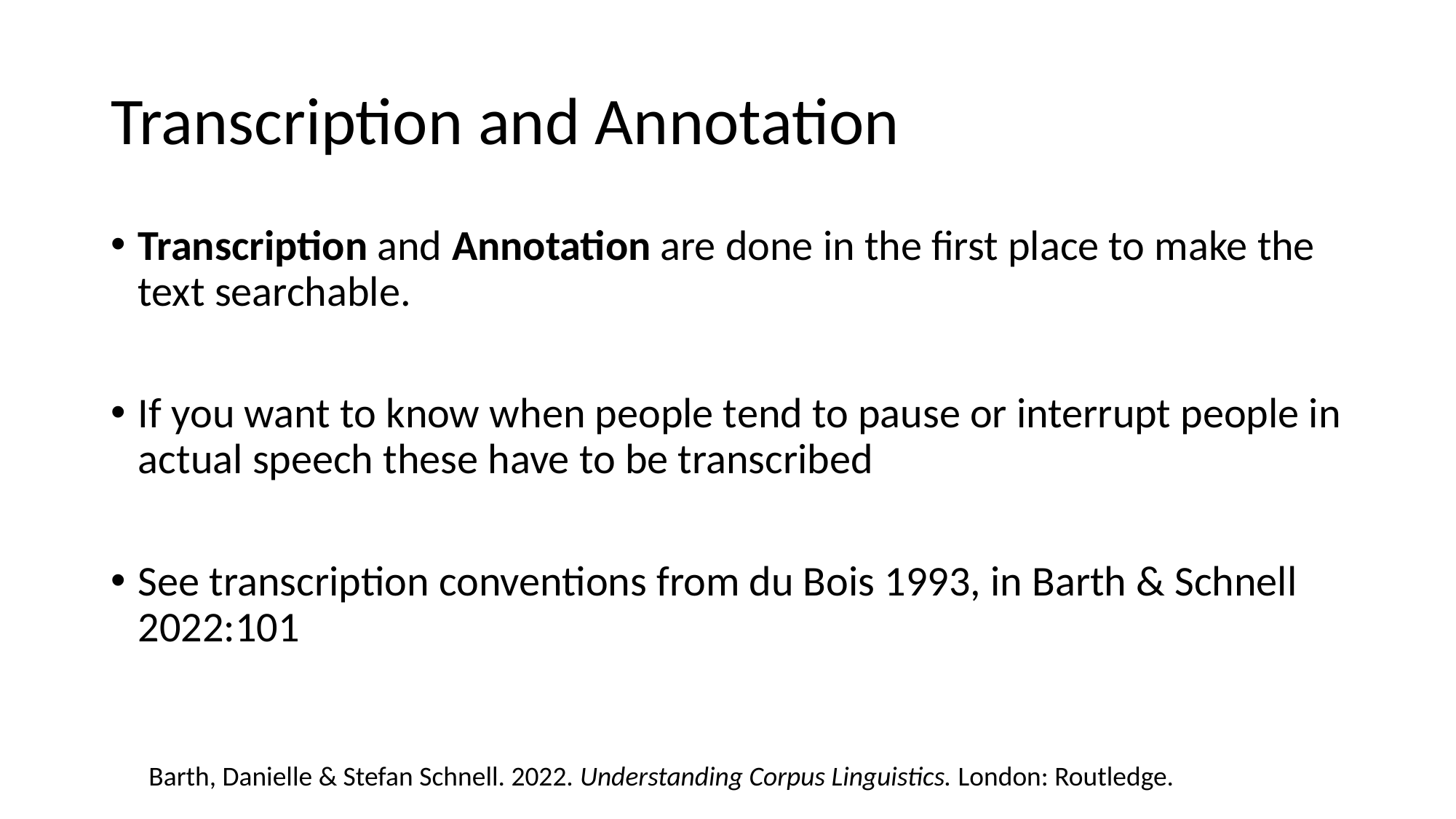

# Transcription and Annotation
Transcription and Annotation are done in the first place to make the text searchable.

If you want to know when people tend to pause or interrupt people in actual speech these have to be transcribed

See transcription conventions from du Bois 1993, in Barth & Schnell 2022:101
Barth, Danielle & Stefan Schnell. 2022. Understanding Corpus Linguistics. London: Routledge.